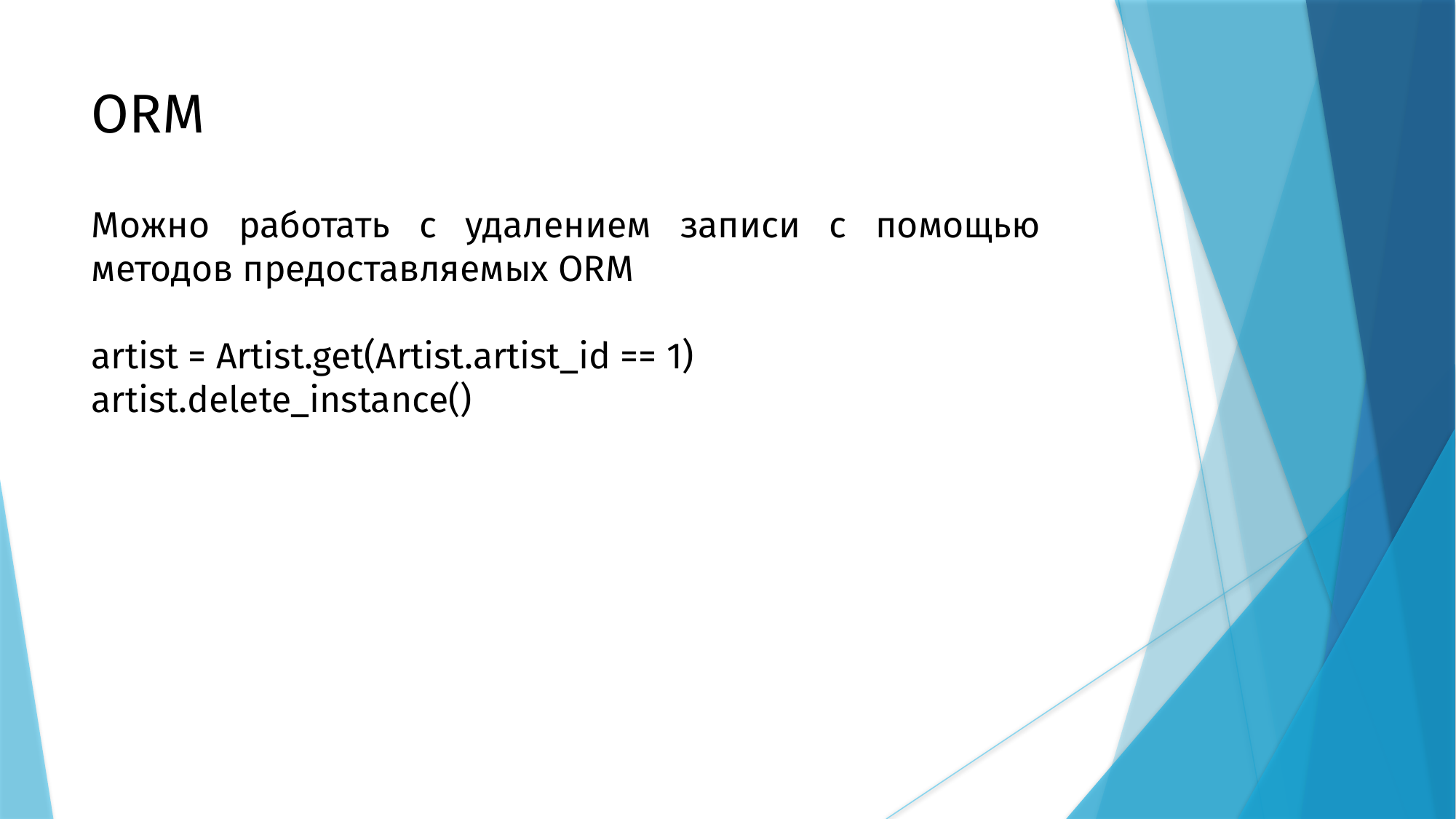

ORM
Можно работать с удалением записи с помощью методов предоставляемых ORM

artist = Artist.get(Artist.artist_id == 1)
artist.delete_instance()